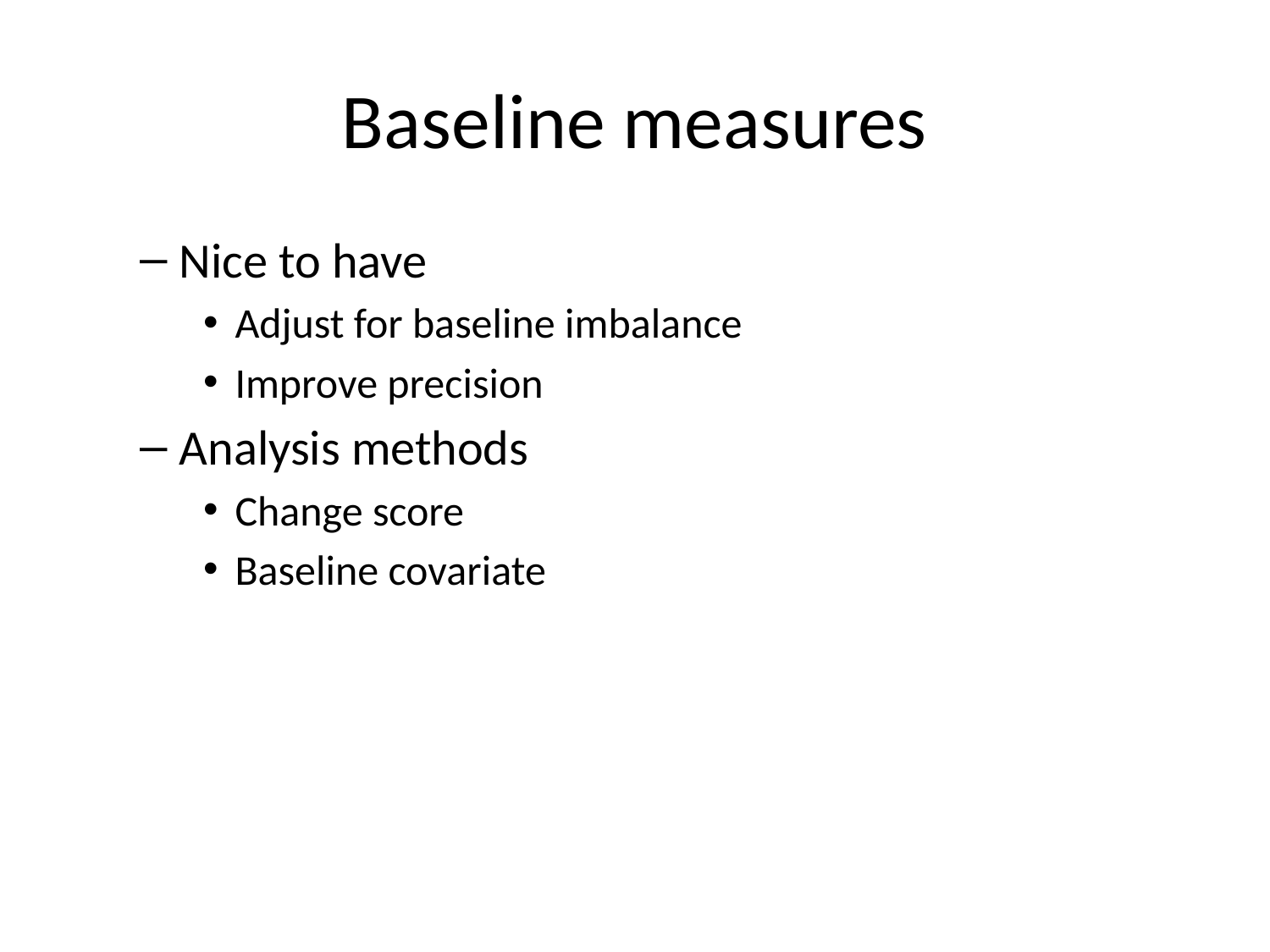

# Baseline measures
Nice to have
Adjust for baseline imbalance
Improve precision
Analysis methods
Change score
Baseline covariate